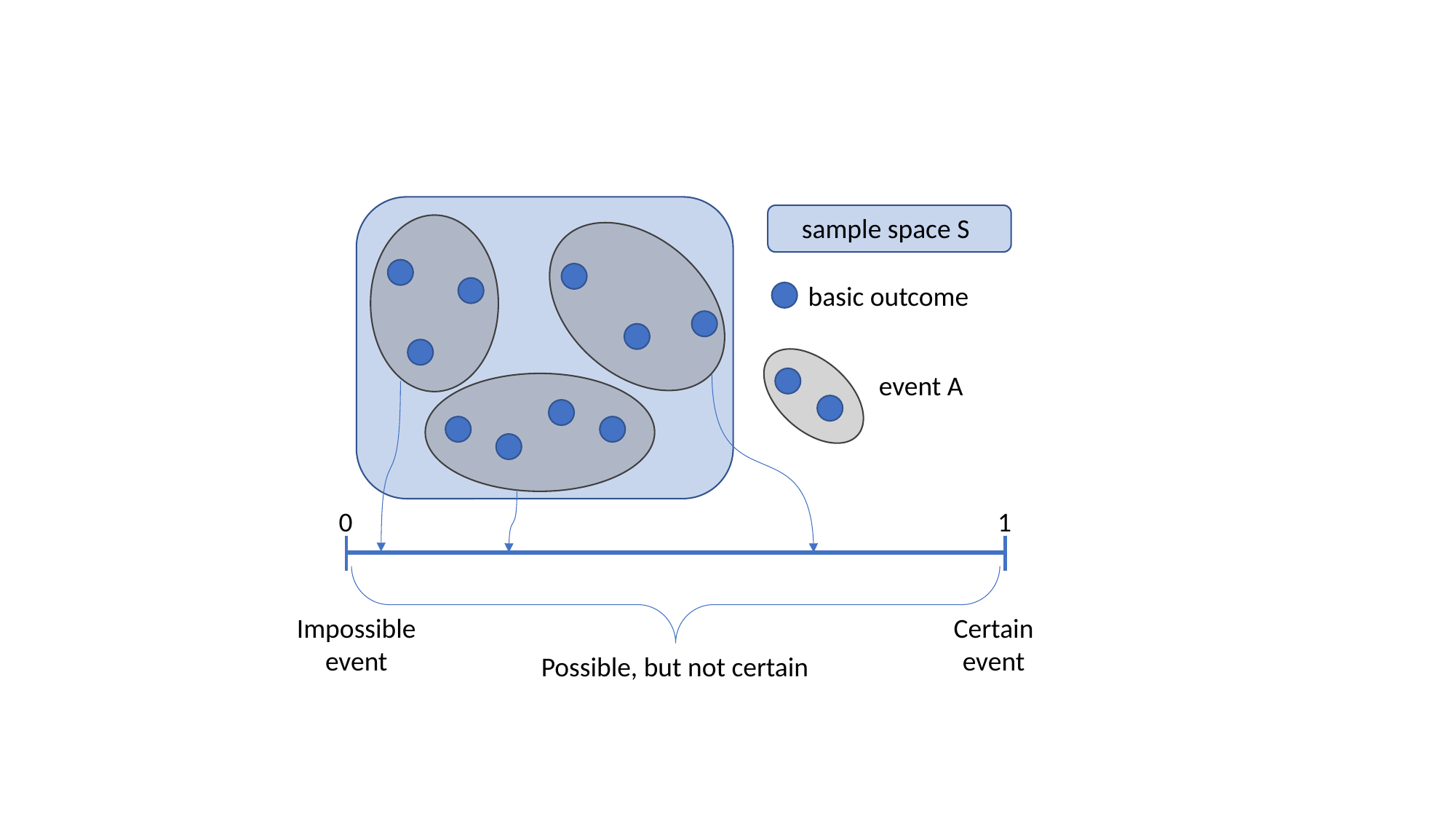

sample space S
basic outcome

event A

0
1
Impossible event
Certain event
Possible, but not certain